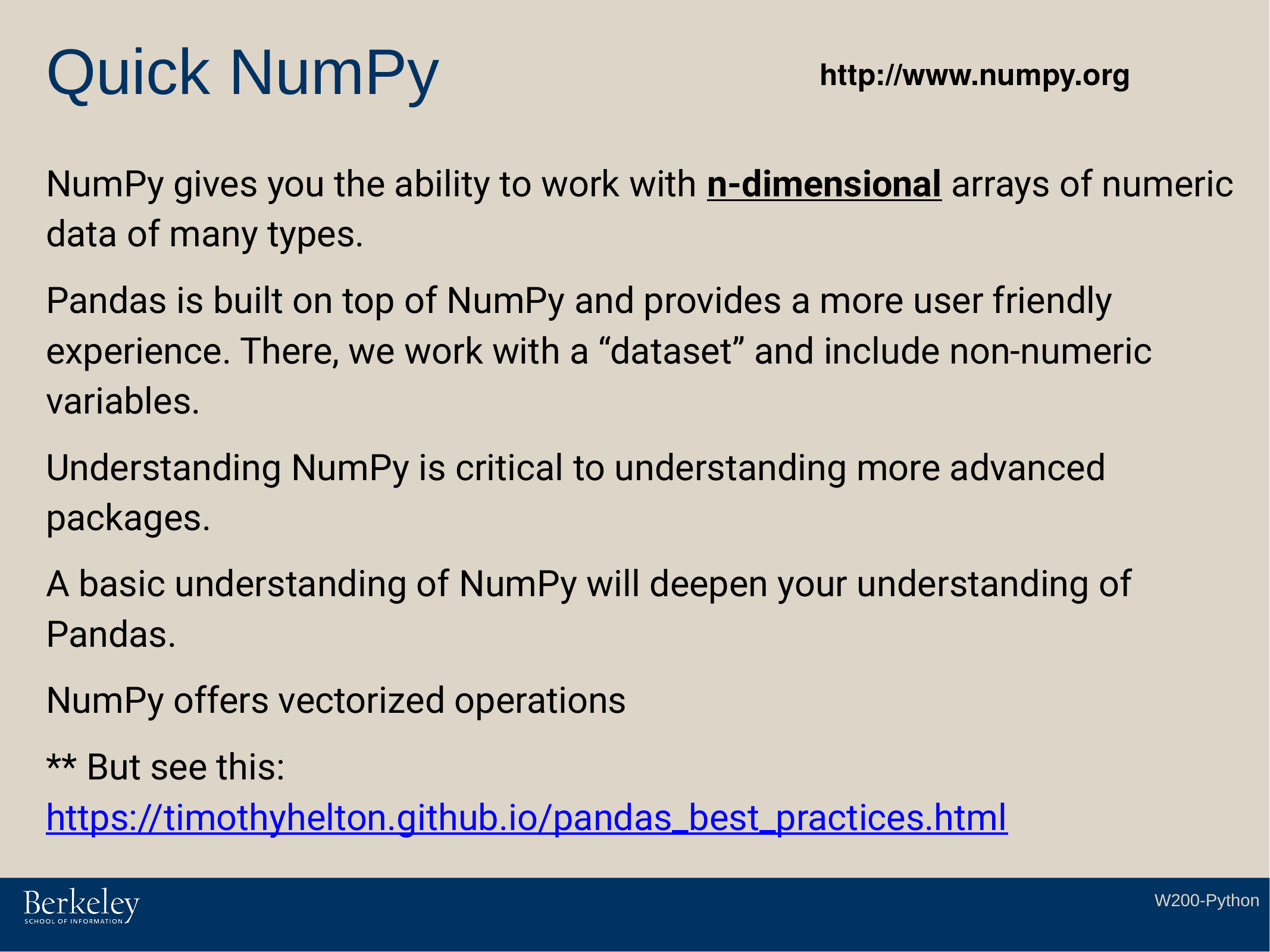

# Quick NumPy
http://www.numpy.org
NumPy gives you the ability to work with n-dimensional arrays of numeric data of many types.
Pandas is built on top of NumPy and provides a more user friendly experience. There, we work with a “dataset” and include non-numeric variables.
Understanding NumPy is critical to understanding more advanced packages.
A basic understanding of NumPy will deepen your understanding of Pandas.
NumPy offers vectorized operations
** But see this: https://timothyhelton.github.io/pandas_best_practices.html
30